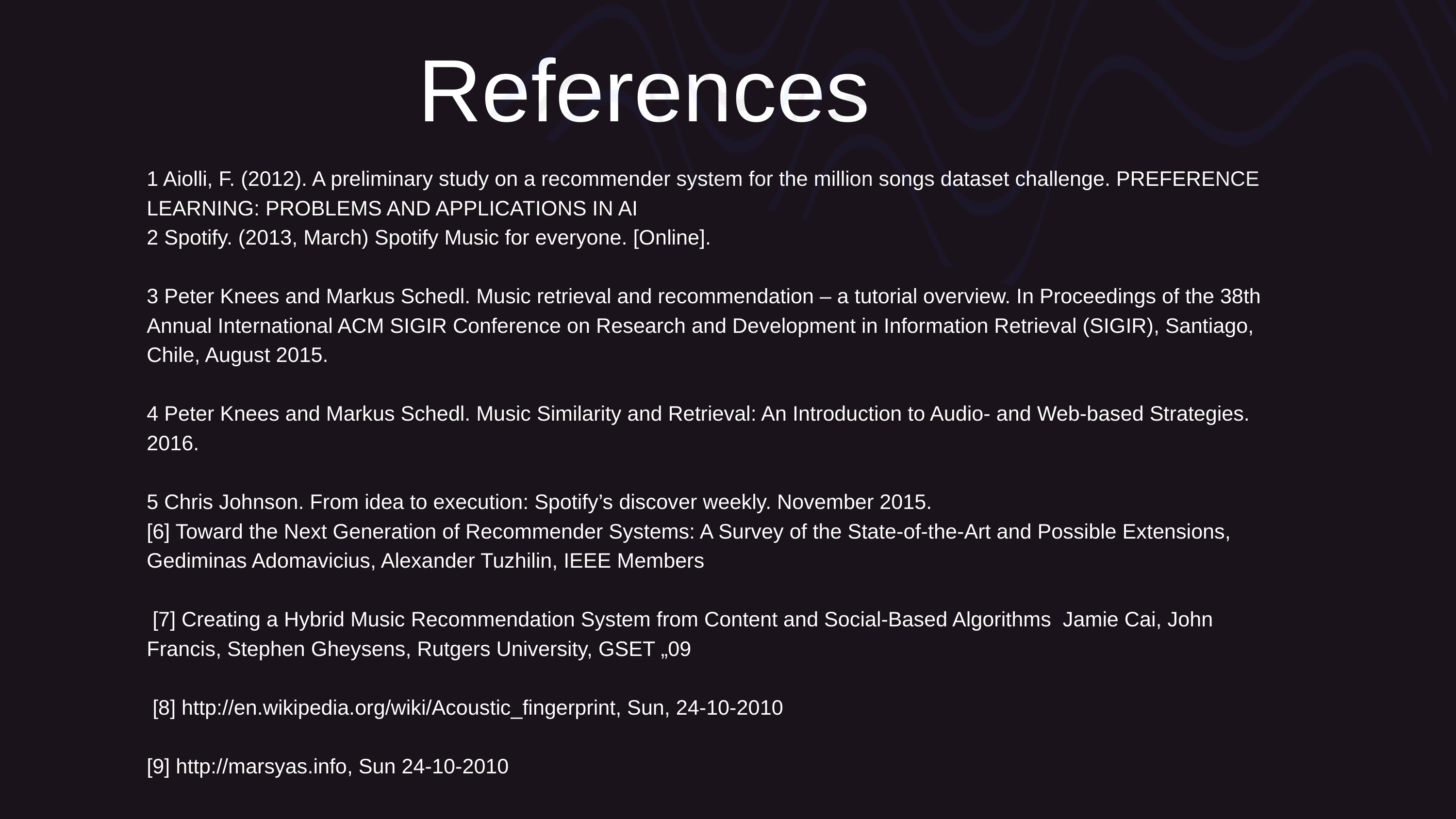

References

1 Aiolli, F. (2012). A preliminary study on a recommender system for the million songs dataset challenge. PREFERENCE LEARNING: PROBLEMS AND APPLICATIONS IN AI
2 Spotify. (2013, March) Spotify Music for everyone. [Online].

3 Peter Knees and Markus Schedl. Music retrieval and recommendation – a tutorial overview. In Proceedings of the 38th Annual International ACM SIGIR Conference on Research and Development in Information Retrieval (SIGIR), Santiago, Chile, August 2015.

4 Peter Knees and Markus Schedl. Music Similarity and Retrieval: An Introduction to Audio- and Web-based Strategies. 2016.

5 Chris Johnson. From idea to execution: Spotify’s discover weekly. November 2015.
[6] Toward the Next Generation of Recommender Systems: A Survey of the State-of-the-Art and Possible Extensions, Gediminas Adomavicius, Alexander Tuzhilin, IEEE Members

 [7] Creating a Hybrid Music Recommendation System from Content and Social-Based Algorithms  Jamie Cai, John Francis, Stephen Gheysens, Rutgers University, GSET „09

 [8] http://en.wikipedia.org/wiki/Acoustic_fingerprint, Sun, 24-10-2010

[9] http://marsyas.info, Sun 24-10-2010